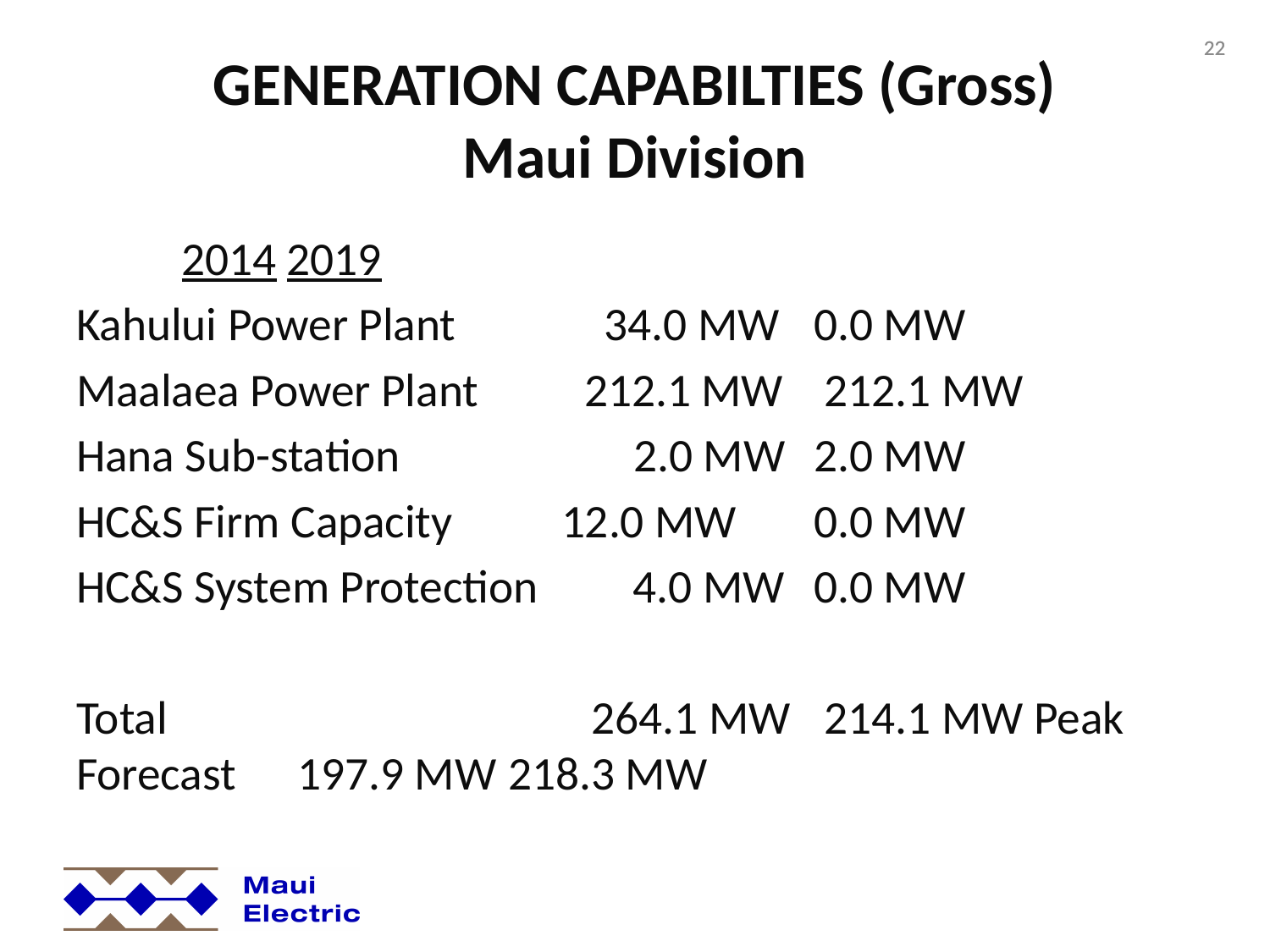

22
# GENERATION CAPABILTIES (Gross) Maui Division
										2014				2019
Kahului Power Plant              34.0 MW  			0.0 MW
Maalaea Power Plant          212.1 MW		 212.1 MW
Hana Sub-station                      2.0 MW			2.0 MW
HC&S Firm Capacity 		      12.0 MW			0.0 MW
HC&S System Protection         4.0 MW			0.0 MW

Total                                        264.1 MW		 214.1 MW Peak Forecast					 197.9 MW		 218.3 MW